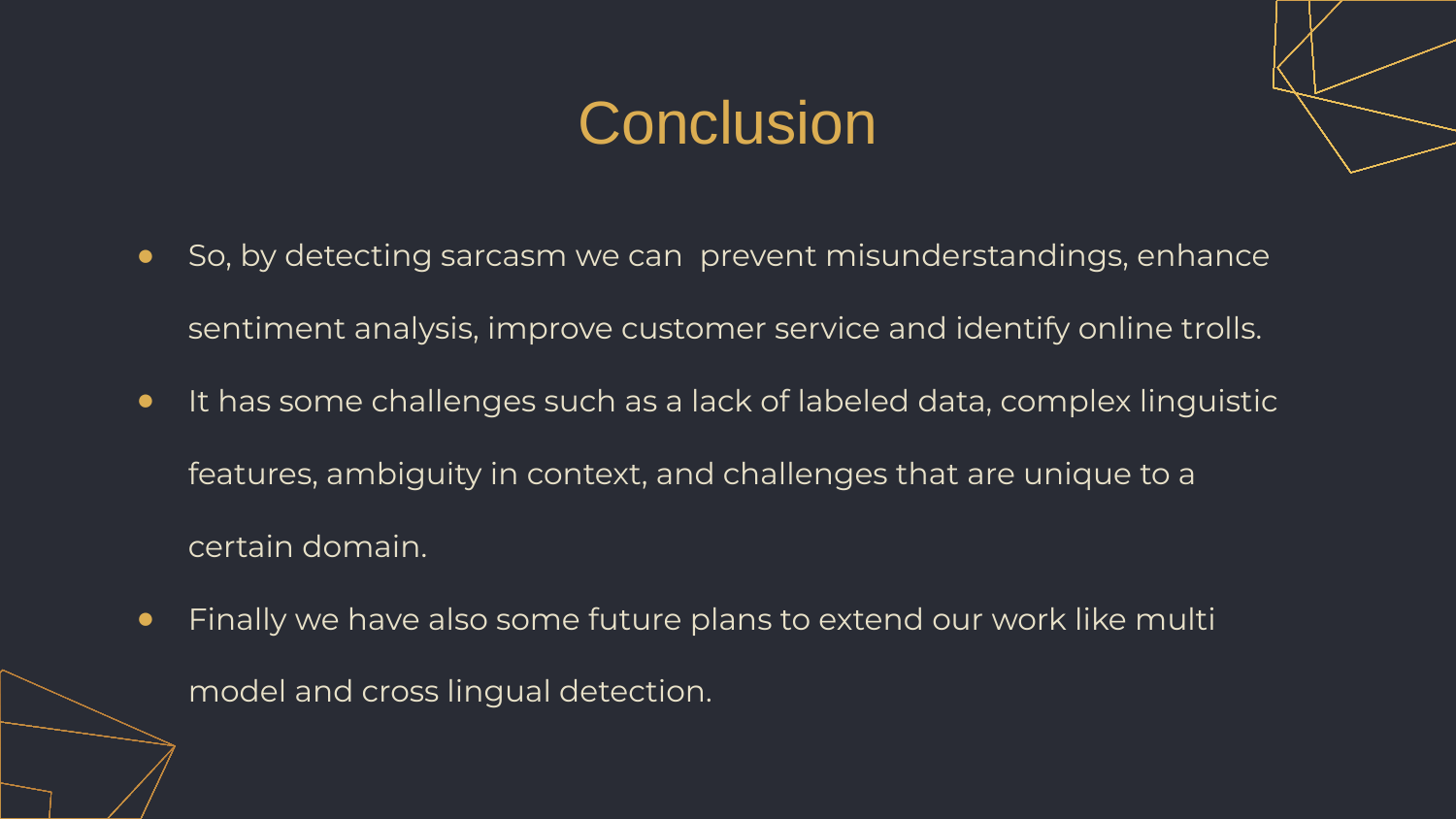

# Conclusion
So, by detecting sarcasm we can  prevent misunderstandings, enhance sentiment analysis, improve customer service and identify online trolls.
It has some challenges such as a lack of labeled data, complex linguistic features, ambiguity in context, and challenges that are unique to a certain domain.
Finally we have also some future plans to extend our work like multi model and cross lingual detection.